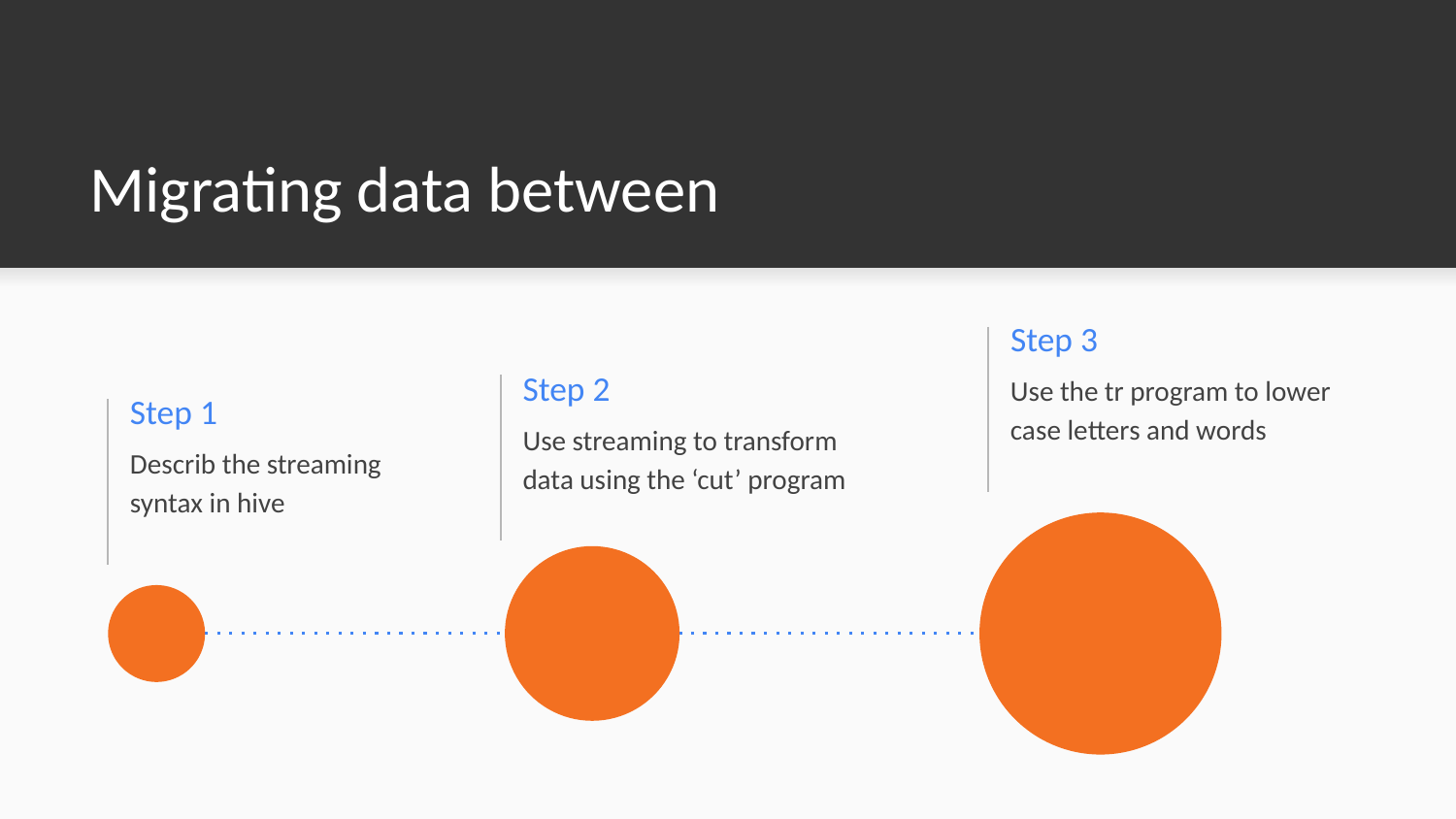

# Migrating data between
Step 3
Use the tr program to lower case letters and words
Step 2
Step 1
Use streaming to transform data using the ‘cut’ program
Describ the streaming syntax in hive